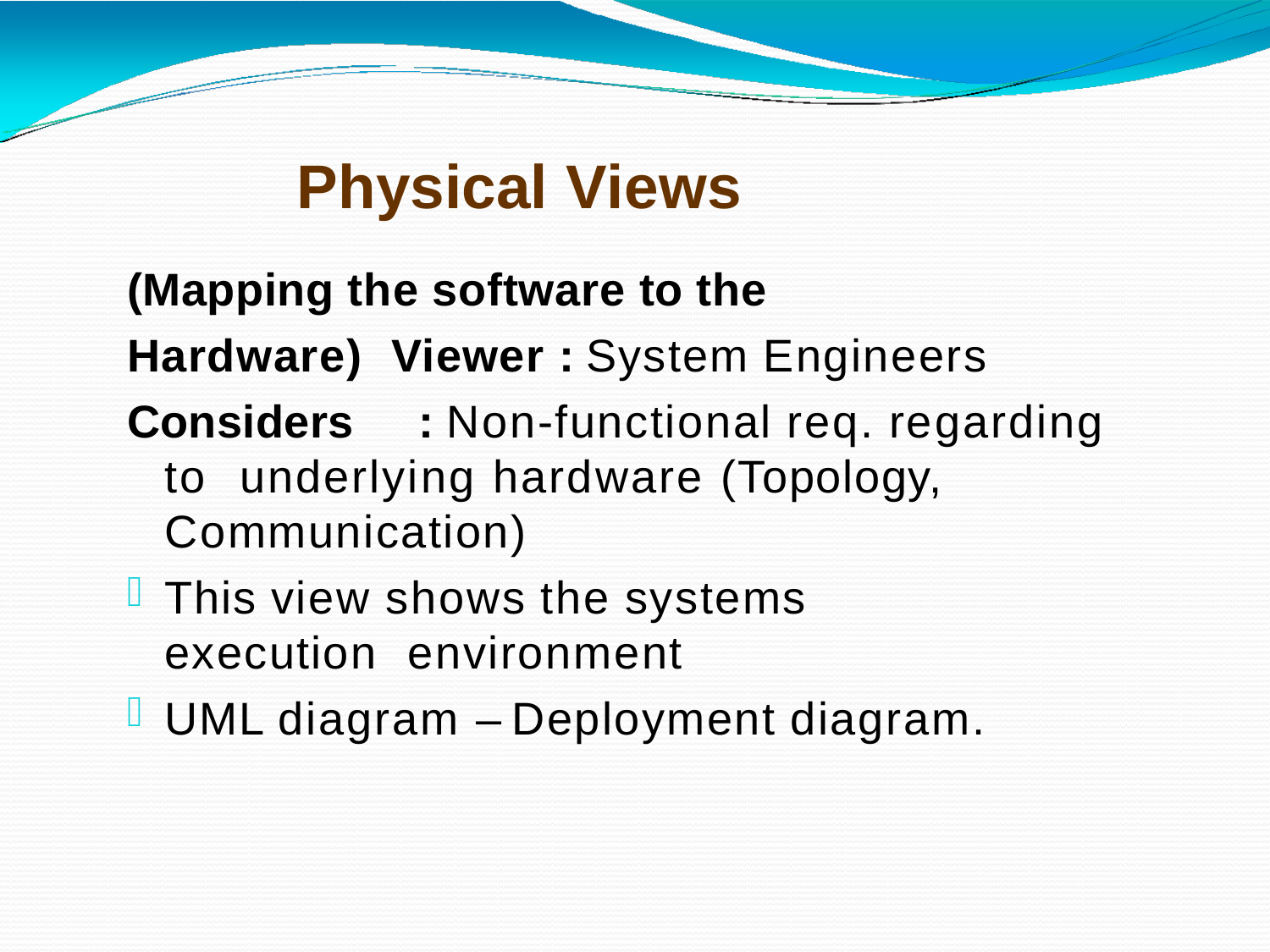

# Physical Views
(Mapping the software to the Hardware)  Viewer : System Engineers
Considers	: Non-functional req. regarding to  underlying hardware (Topology,  Communication)
This view shows the systems execution  environment
UML diagram – Deployment diagram.